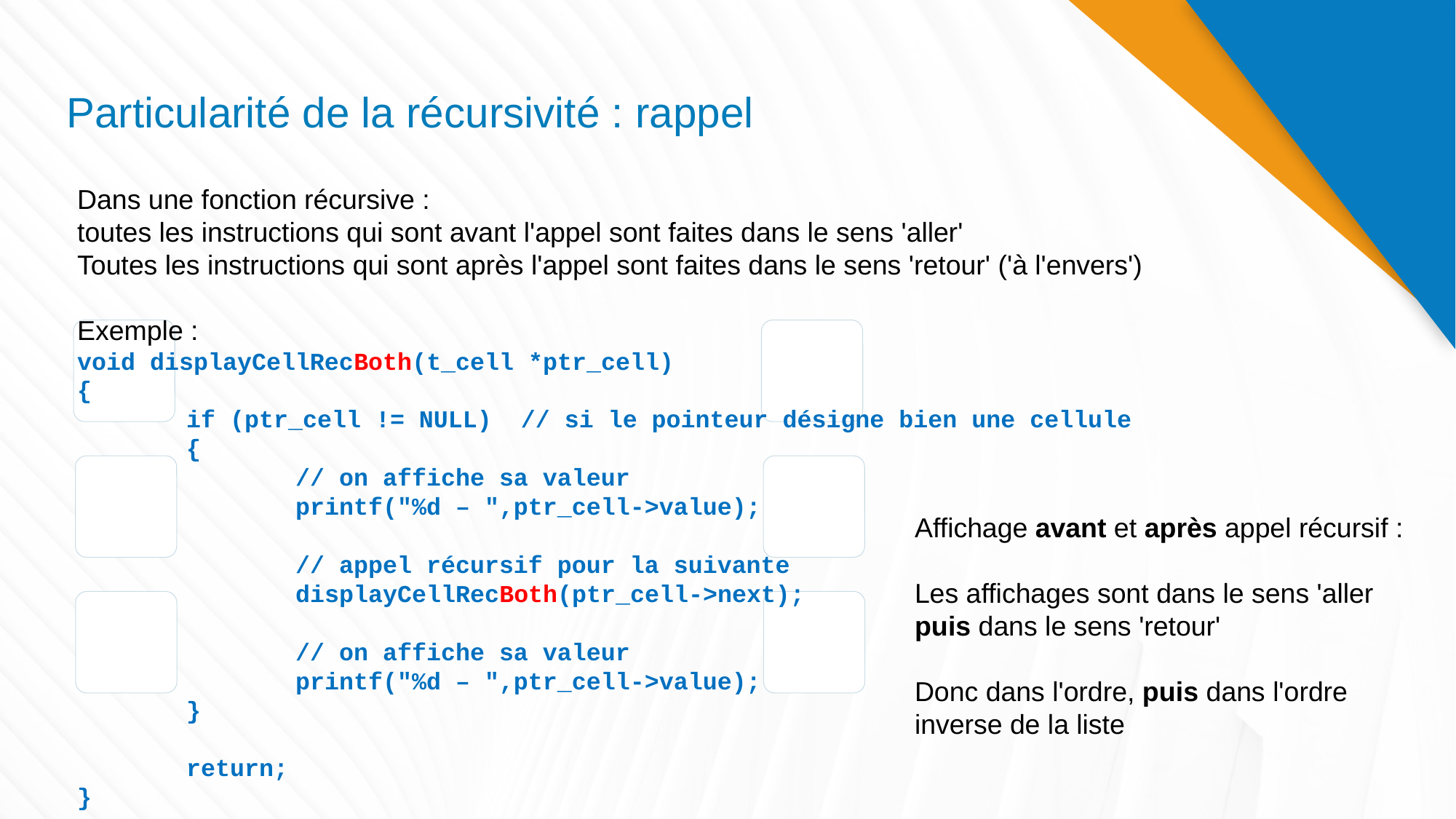

# Particularité de la récursivité : rappel
Dans une fonction récursive :
toutes les instructions qui sont avant l'appel sont faites dans le sens 'aller'
Toutes les instructions qui sont après l'appel sont faites dans le sens 'retour' ('à l'envers')

Exemple :
void displayCellRecBoth(t_cell *ptr_cell)
{
	if (ptr_cell != NULL)  // si le pointeur désigne bien une cellule
	{
		// on affiche sa valeur
		printf("%d – ",ptr_cell->value);

		// appel récursif pour la suivante
		displayCellRecBoth(ptr_cell->next);

		// on affiche sa valeur
		printf("%d – ",ptr_cell->value);
	}

	return;
}

Affichage avant et après appel récursif :

Les affichages sont dans le sens 'aller puis dans le sens 'retour'

Donc dans l'ordre, puis dans l'ordre inverse de la liste